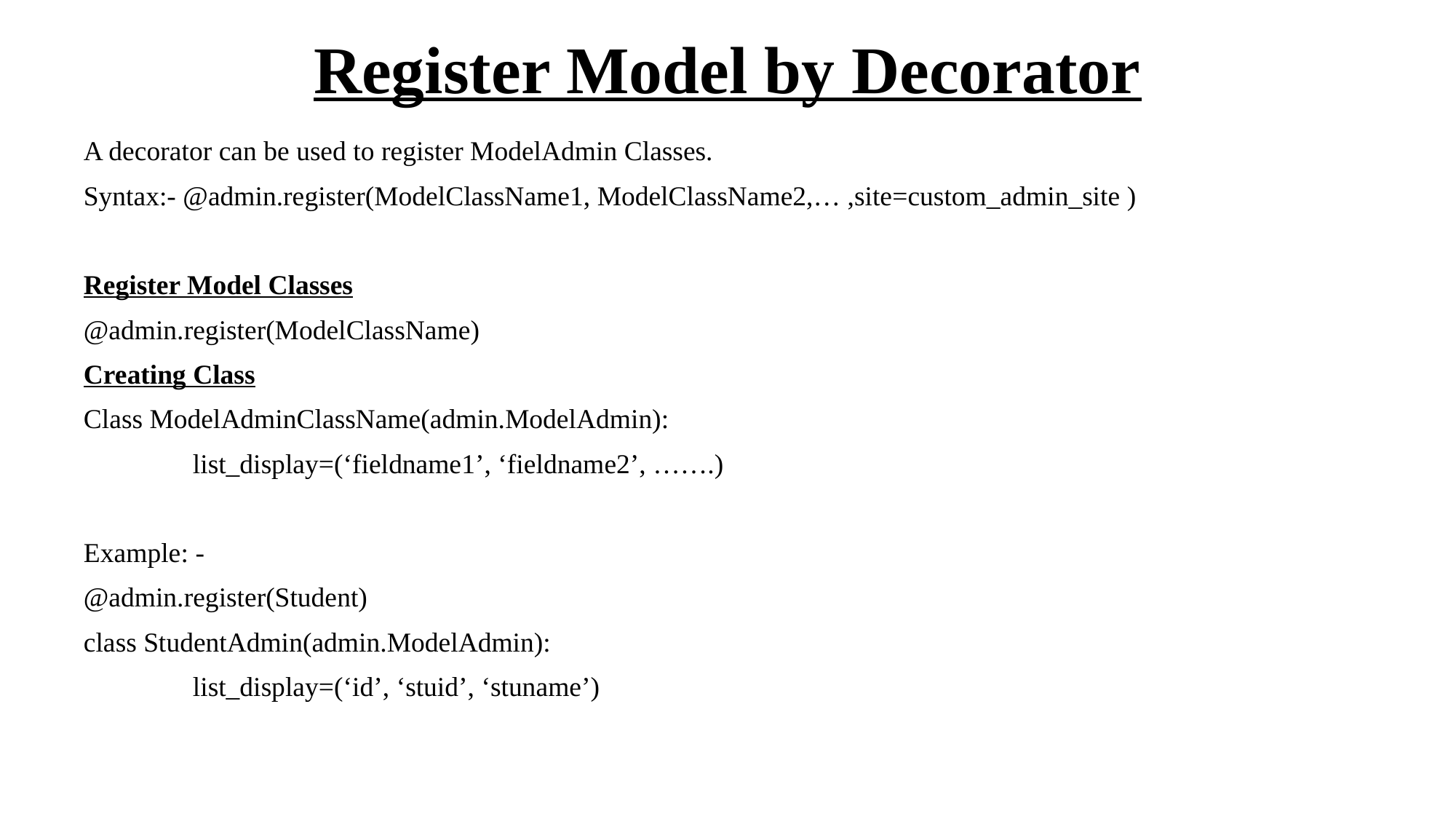

# Register Model by Decorator
A decorator can be used to register ModelAdmin Classes.
Syntax:- @admin.register(ModelClassName1, ModelClassName2,… ,site=custom_admin_site )

Register Model Classes
@admin.register(ModelClassName)
Creating Class
Class ModelAdminClassName(admin.ModelAdmin):
	list_display=(‘fieldname1’, ‘fieldname2’, …….)

Example: -
@admin.register(Student)
class StudentAdmin(admin.ModelAdmin):
	list_display=(‘id’, ‘stuid’, ‘stuname’)